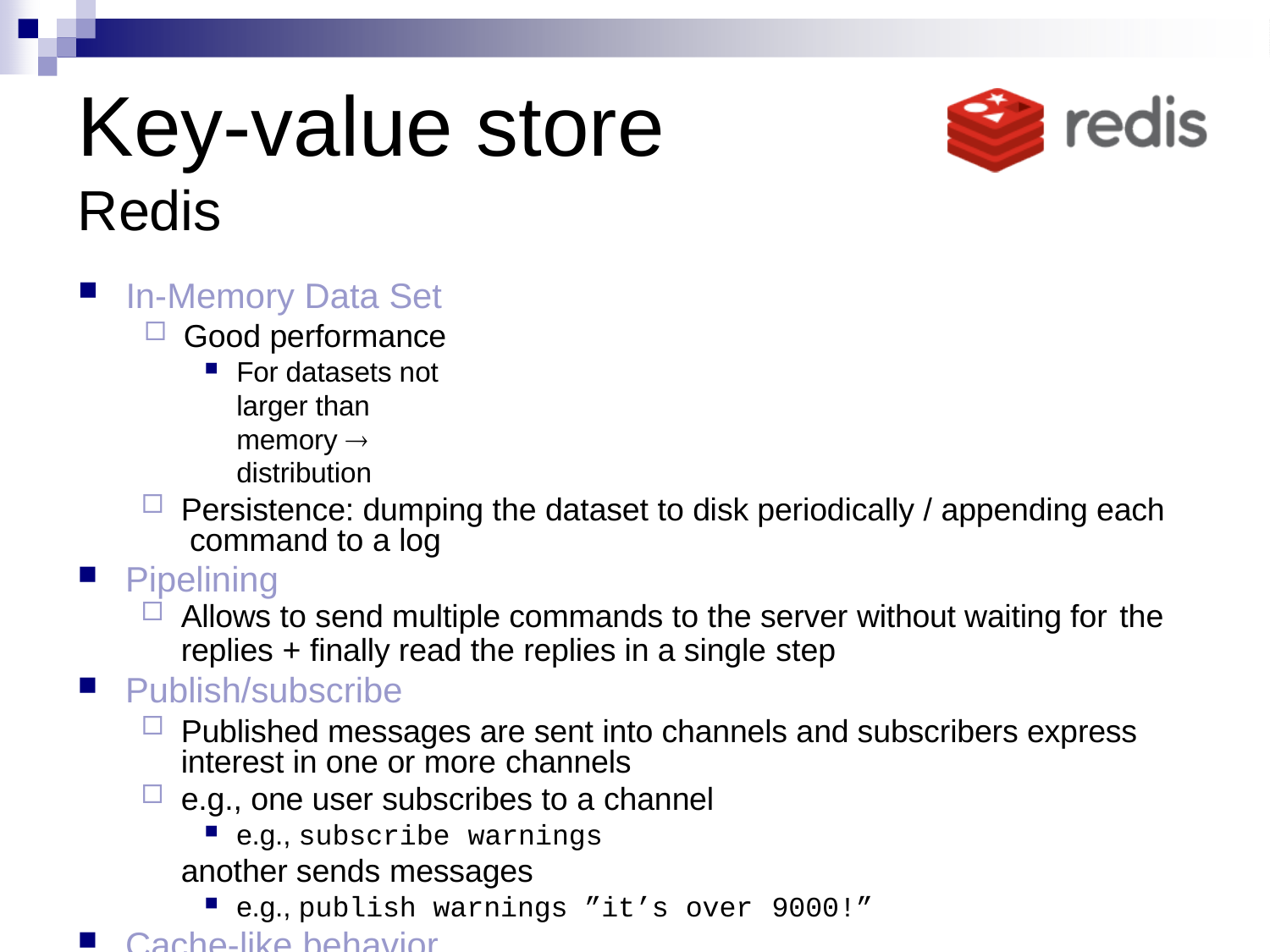

# Key-value store

Redis
In-Memory Data Set
Good performance
For datasets not larger than memory → distribution
Persistence: dumping the dataset to disk periodically / appending each  command to a log
Pipelining
Allows to send multiple commands to the server without waiting for the
replies + finally read the replies in a single step
Publish/subscribe
Published messages are sent into channels and subscribers express  interest in one or more channels
e.g., one user subscribes to a channel
e.g., subscribe warnings
another sends messages
e.g., publish warnings ”it’s over 9000!”
Cache-like behavior
Key can have assigned a time to live, then it is deleted